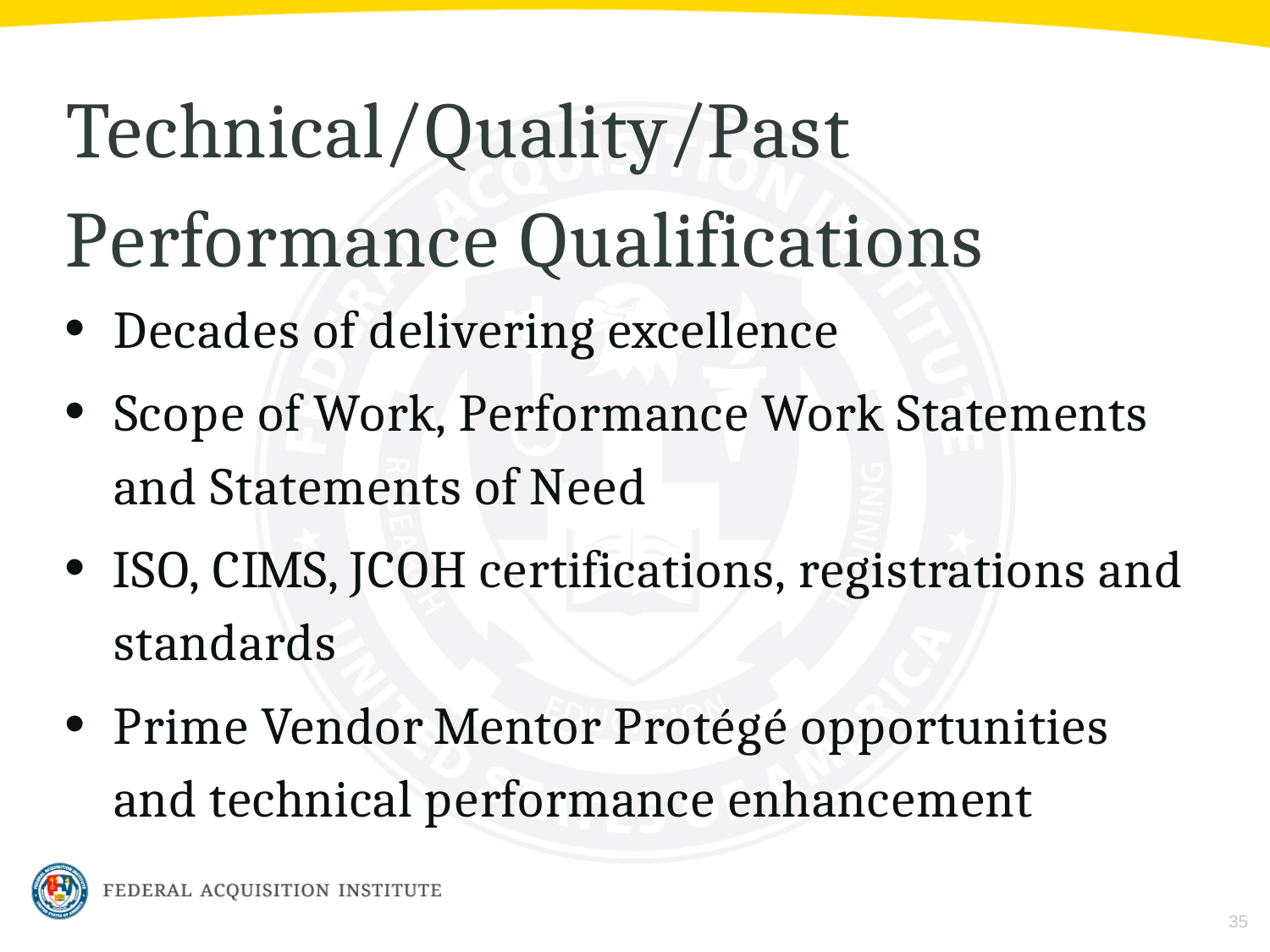

# Technical/Quality/Past Performance Qualifications
Decades of delivering excellence
Scope of Work, Performance Work Statements and Statements of Need
ISO, CIMS, JCOH certifications, registrations and standards
Prime Vendor Mentor Protégé opportunities and technical performance enhancement
35